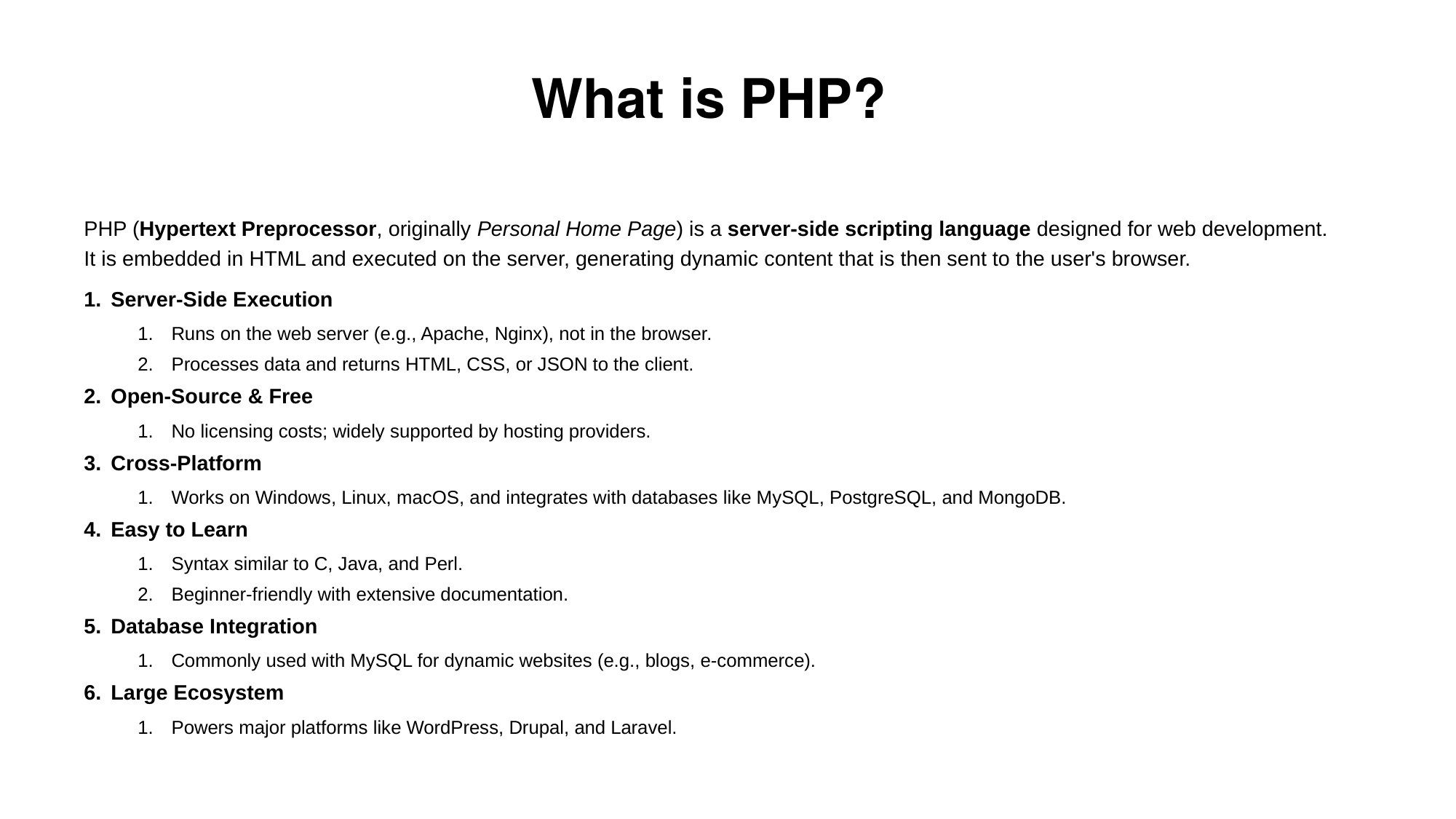

# What is PHP?
PHP (Hypertext Preprocessor, originally Personal Home Page) is a server-side scripting language designed for web development. It is embedded in HTML and executed on the server, generating dynamic content that is then sent to the user's browser.
Server-Side Execution
Runs on the web server (e.g., Apache, Nginx), not in the browser.
Processes data and returns HTML, CSS, or JSON to the client.
Open-Source & Free
No licensing costs; widely supported by hosting providers.
Cross-Platform
Works on Windows, Linux, macOS, and integrates with databases like MySQL, PostgreSQL, and MongoDB.
Easy to Learn
Syntax similar to C, Java, and Perl.
Beginner-friendly with extensive documentation.
Database Integration
Commonly used with MySQL for dynamic websites (e.g., blogs, e-commerce).
Large Ecosystem
Powers major platforms like WordPress, Drupal, and Laravel.